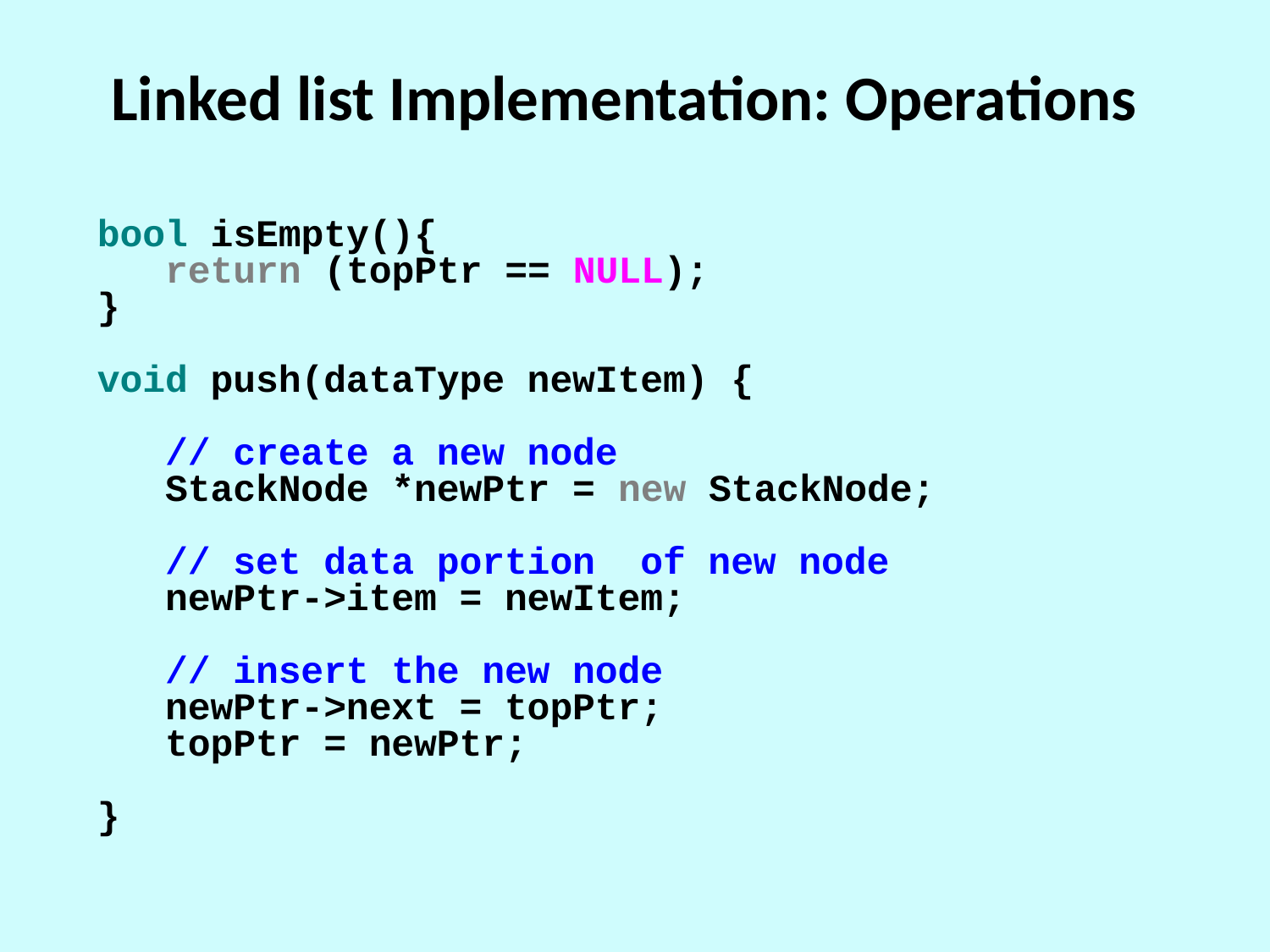

# Linked list Implementation: Operations
bool isEmpty(){
   return (topPtr == NULL);
}

void push(dataType newItem) {

   // create a new node
   StackNode *newPtr = new StackNode;

   // set data portion  of new node
   newPtr->item = newItem;

   // insert the new node
   newPtr->next = topPtr;
   topPtr = newPtr;

}